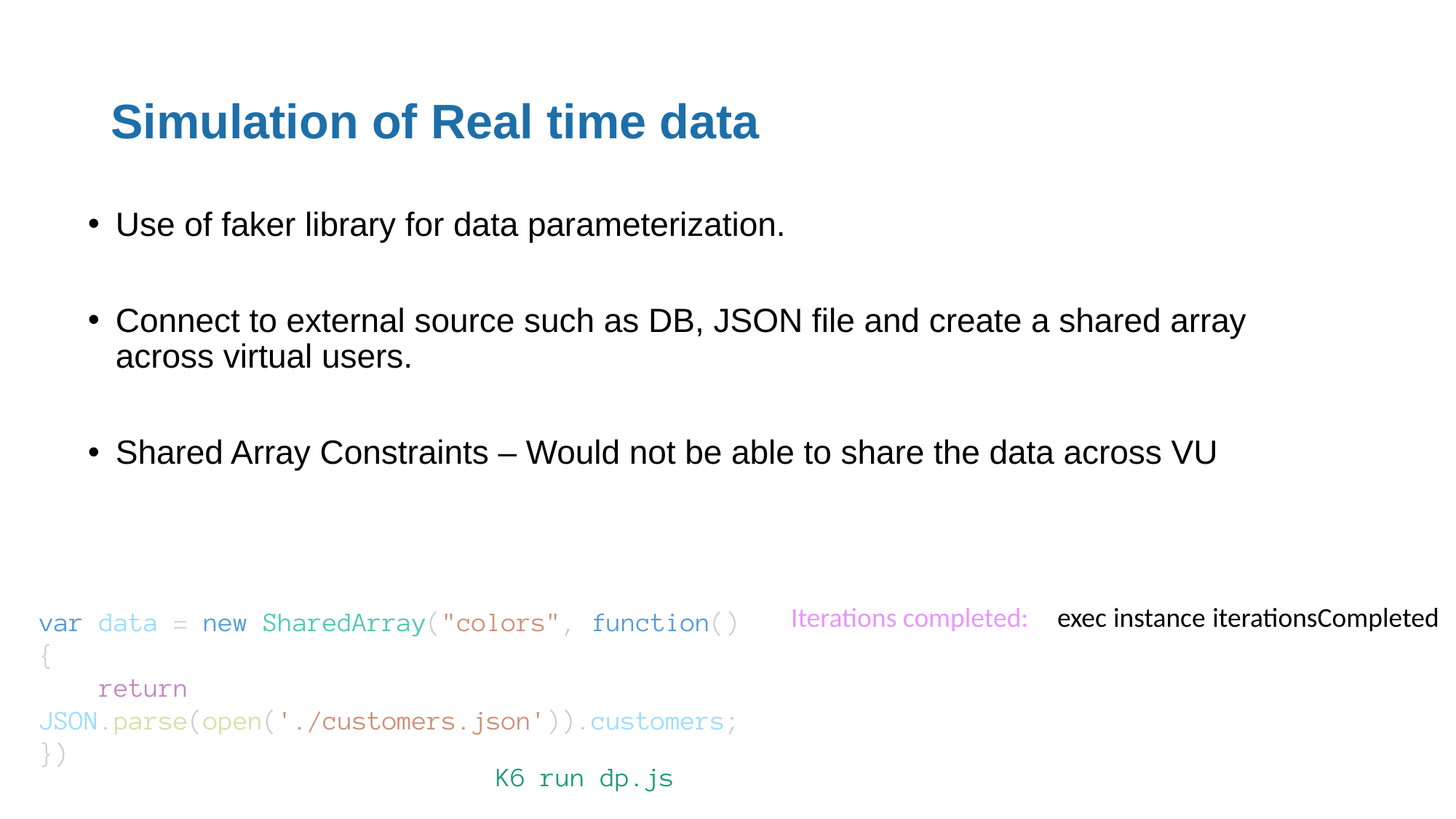

# Simulation of Real time data
Use of faker library for data parameterization.

Connect to external source such as DB, JSON file and create a shared array across virtual users.

Shared Array Constraints – Would not be able to share the data across VU
var data = new SharedArray("colors", function() {
    return JSON.parse(open('./customers.json')).customers;
})
Iterations completed: ${exec.instance.iterationsCompleted}

K6 run dp.js